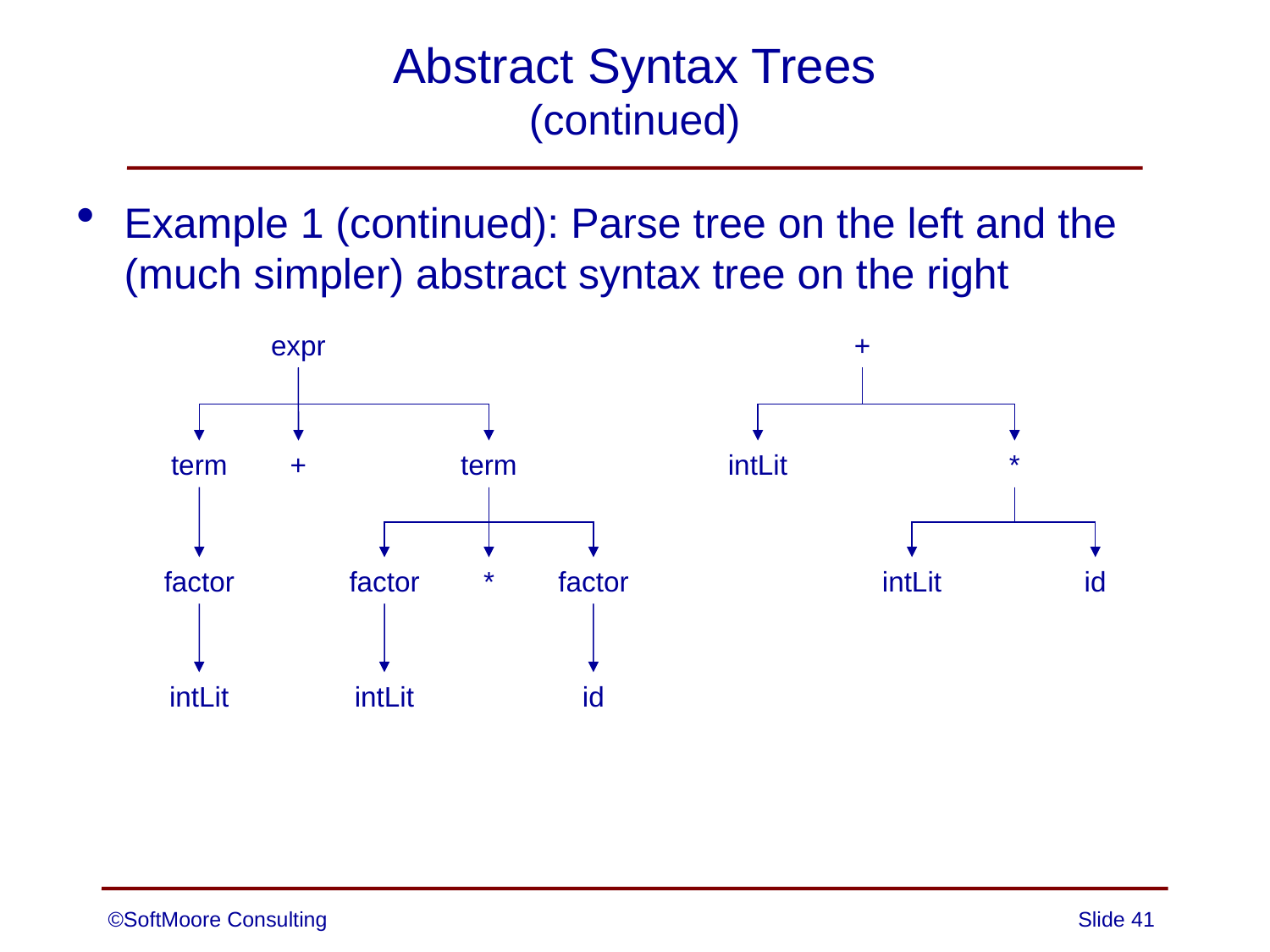

# Abstract Syntax Trees (continued)
Example 1 (continued): Parse tree on the left and the (much simpler) abstract syntax tree on the right
expr
+
term
+
term
intLit
*
factor
factor
*
factor
intLit
id
intLit
intLit
id
©SoftMoore Consulting
Slide 41